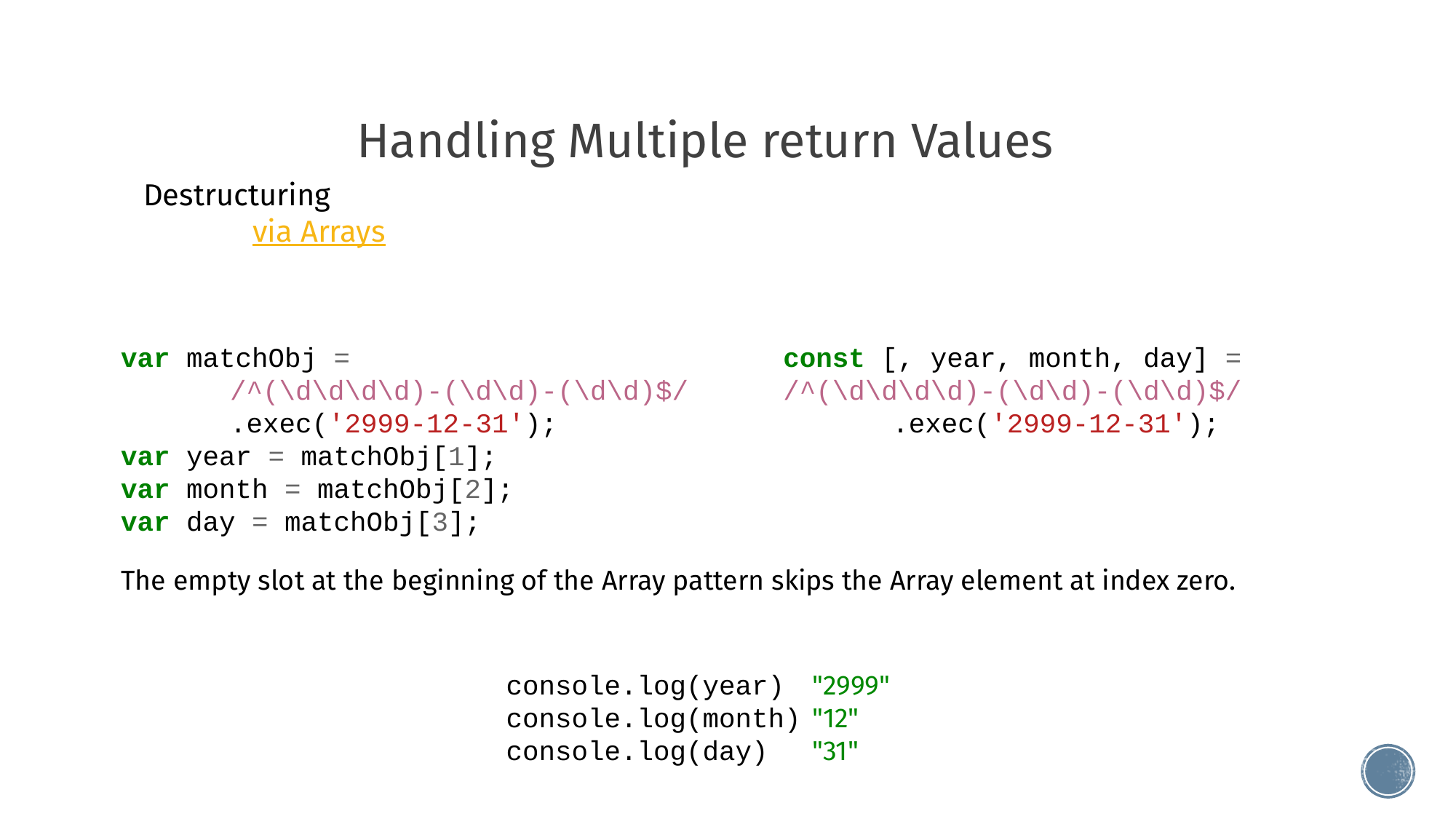

Handling Multiple return Values
Destructuring
	via Arrays

var matchObj =
	/^(\d\d\d\d)-(\d\d)-(\d\d)$/
	.exec('2999-12-31');
var year = matchObj[1];
var month = matchObj[2];
var day = matchObj[3];
const [, year, month, day] = 	/^(\d\d\d\d)-(\d\d)-(\d\d)$/
	.exec('2999-12-31');
The empty slot at the beginning of the Array pattern skips the Array element at index zero.
console.log(year)
console.log(month)
console.log(day)
"2999"
"12"
"31"